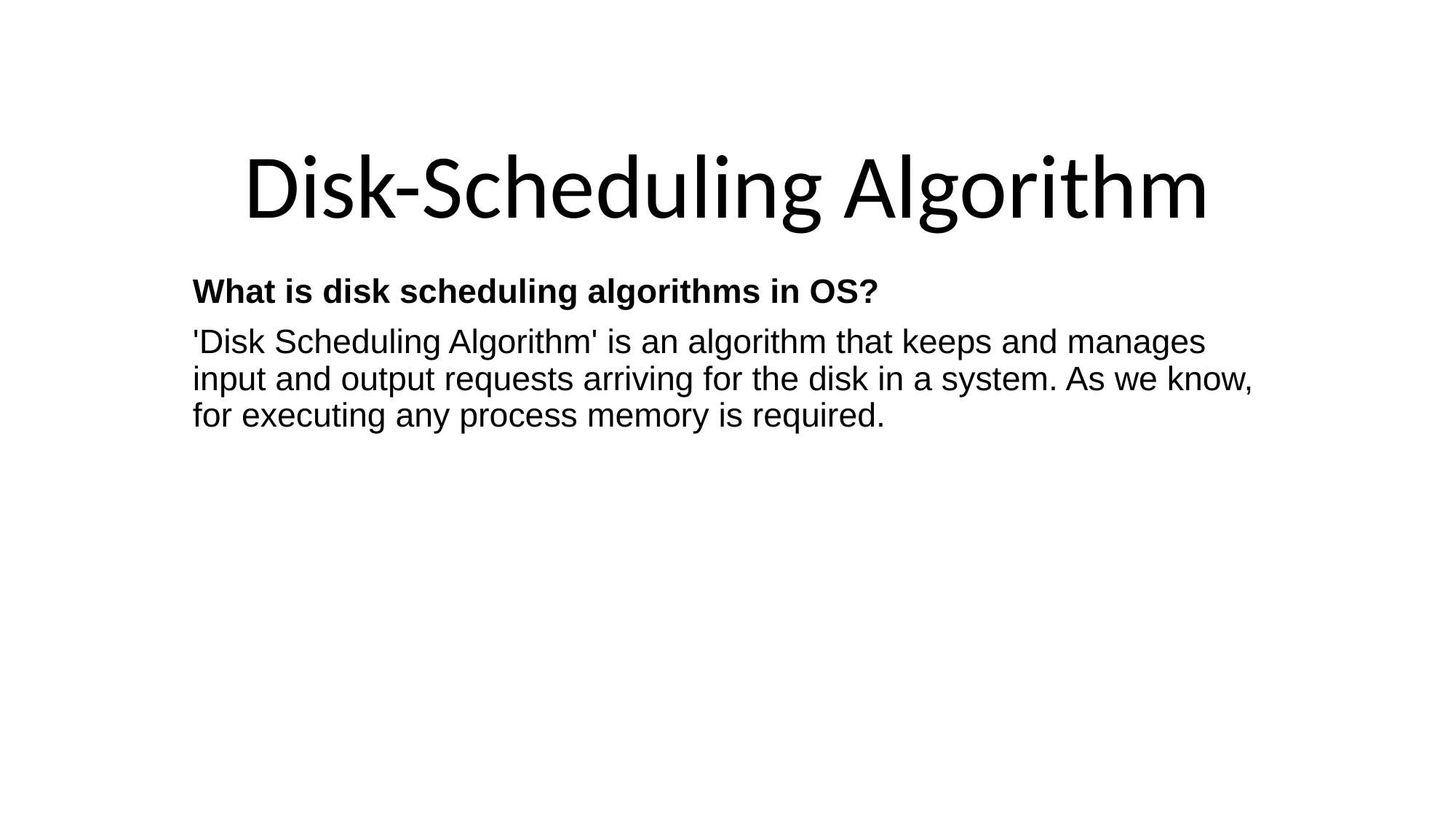

# Disk-Scheduling Algorithm
What is disk scheduling algorithms in OS?
'Disk Scheduling Algorithm' is an algorithm that keeps and manages input and output requests arriving for the disk in a system. As we know, for executing any process memory is required.